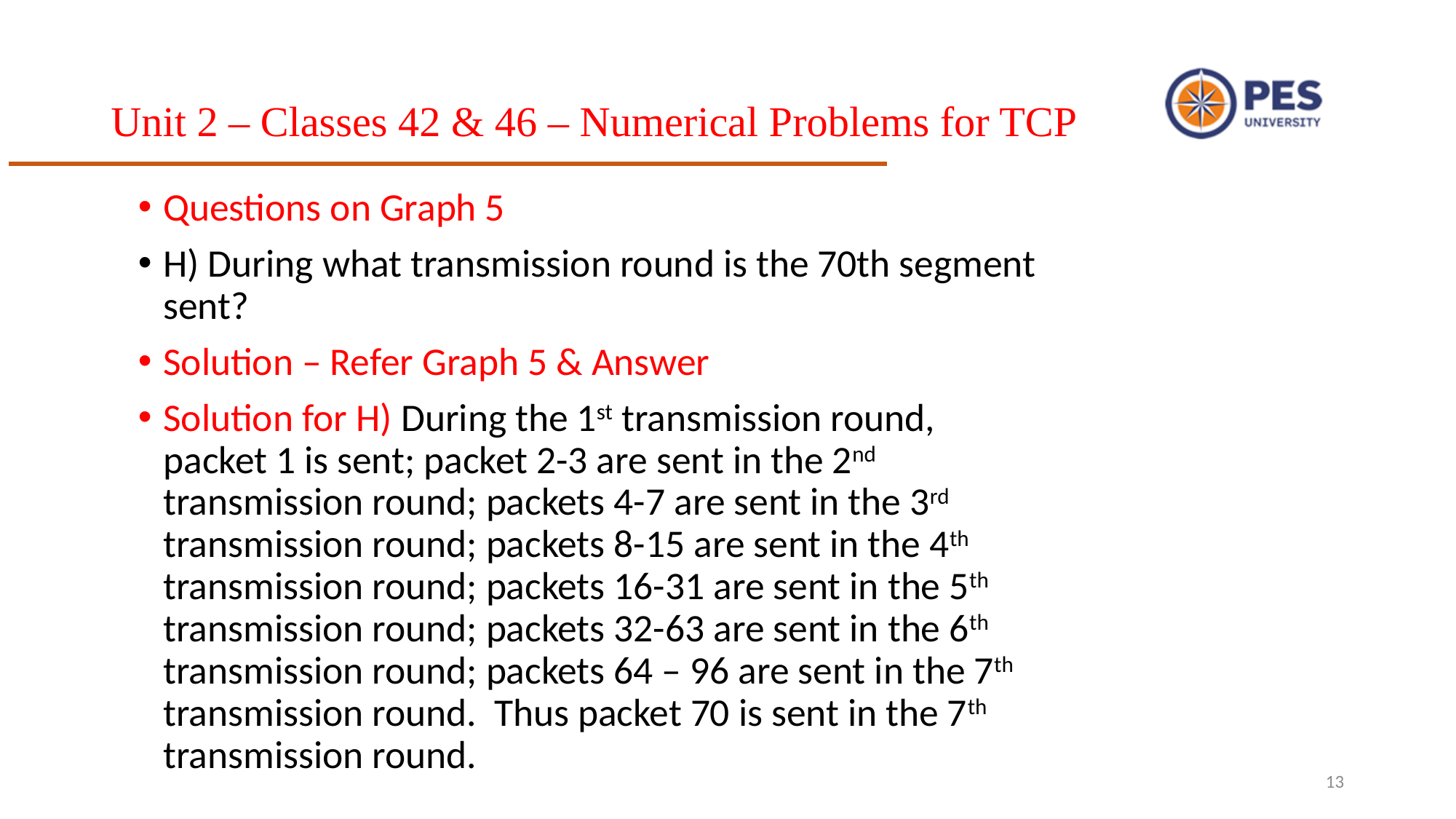

# Unit 2 – Classes 42 & 46 – Numerical Problems for TCP
Questions on Graph 5
H) During what transmission round is the 70th segment sent?
Solution – Refer Graph 5 & Answer
Solution for H) During the 1st transmission round, packet 1 is sent; packet 2-3 are sent in the 2nd transmission round; packets 4-7 are sent in the 3rd transmission round; packets 8-15 are sent in the 4th transmission round; packets 16-31 are sent in the 5th transmission round; packets 32-63 are sent in the 6th transmission round; packets 64 – 96 are sent in the 7th transmission round.  Thus packet 70 is sent in the 7th transmission round.

13